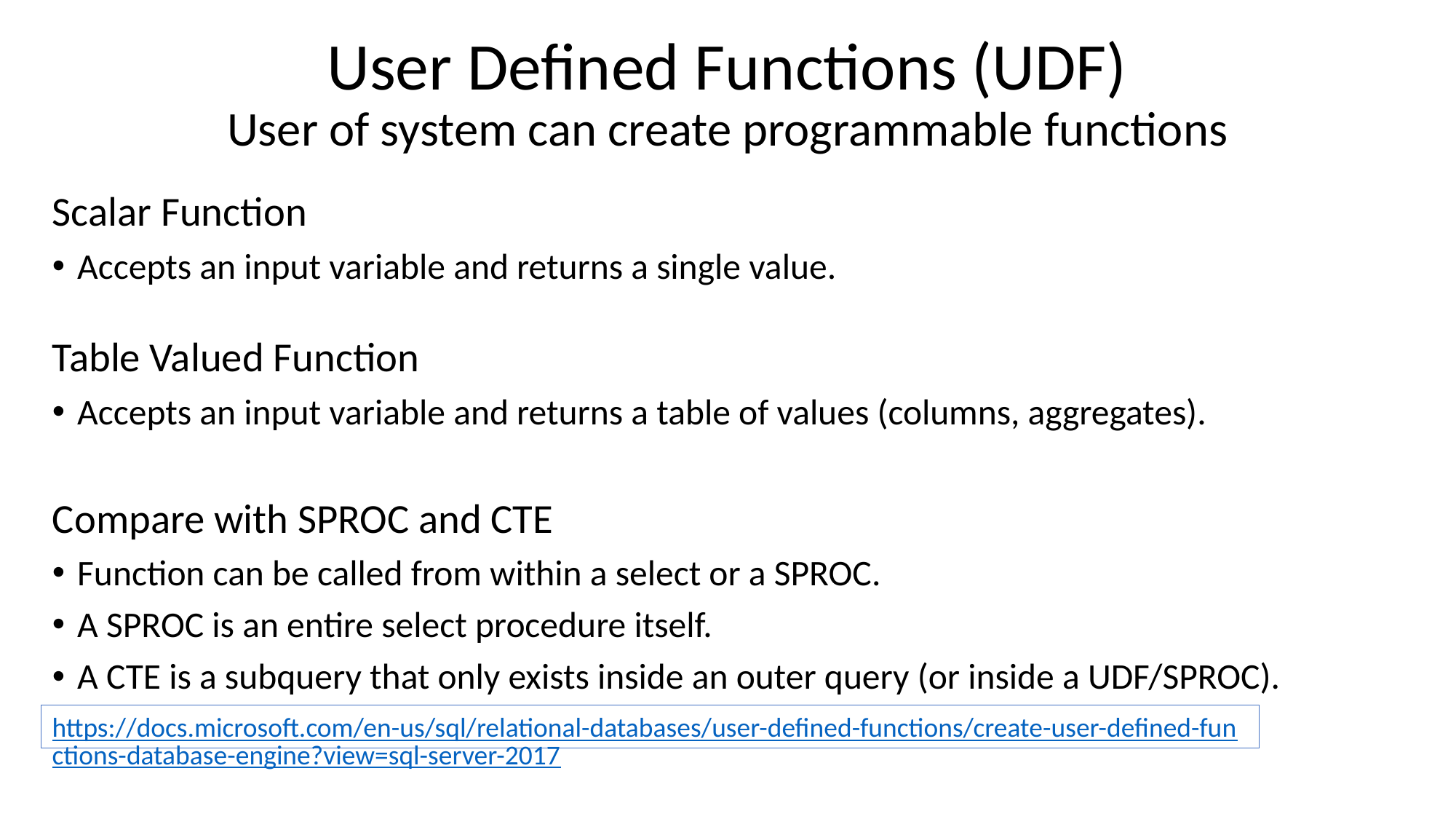

# User Defined Functions (UDF) User of system can create programmable functions
Scalar Function
Accepts an input variable and returns a single value.

Table Valued Function
Accepts an input variable and returns a table of values (columns, aggregates).

Compare with SPROC and CTE
Function can be called from within a select or a SPROC.
A SPROC is an entire select procedure itself.
A CTE is a subquery that only exists inside an outer query (or inside a UDF/SPROC).
https://docs.microsoft.com/en-us/sql/relational-databases/user-defined-functions/create-user-defined-functions-database-engine?view=sql-server-2017